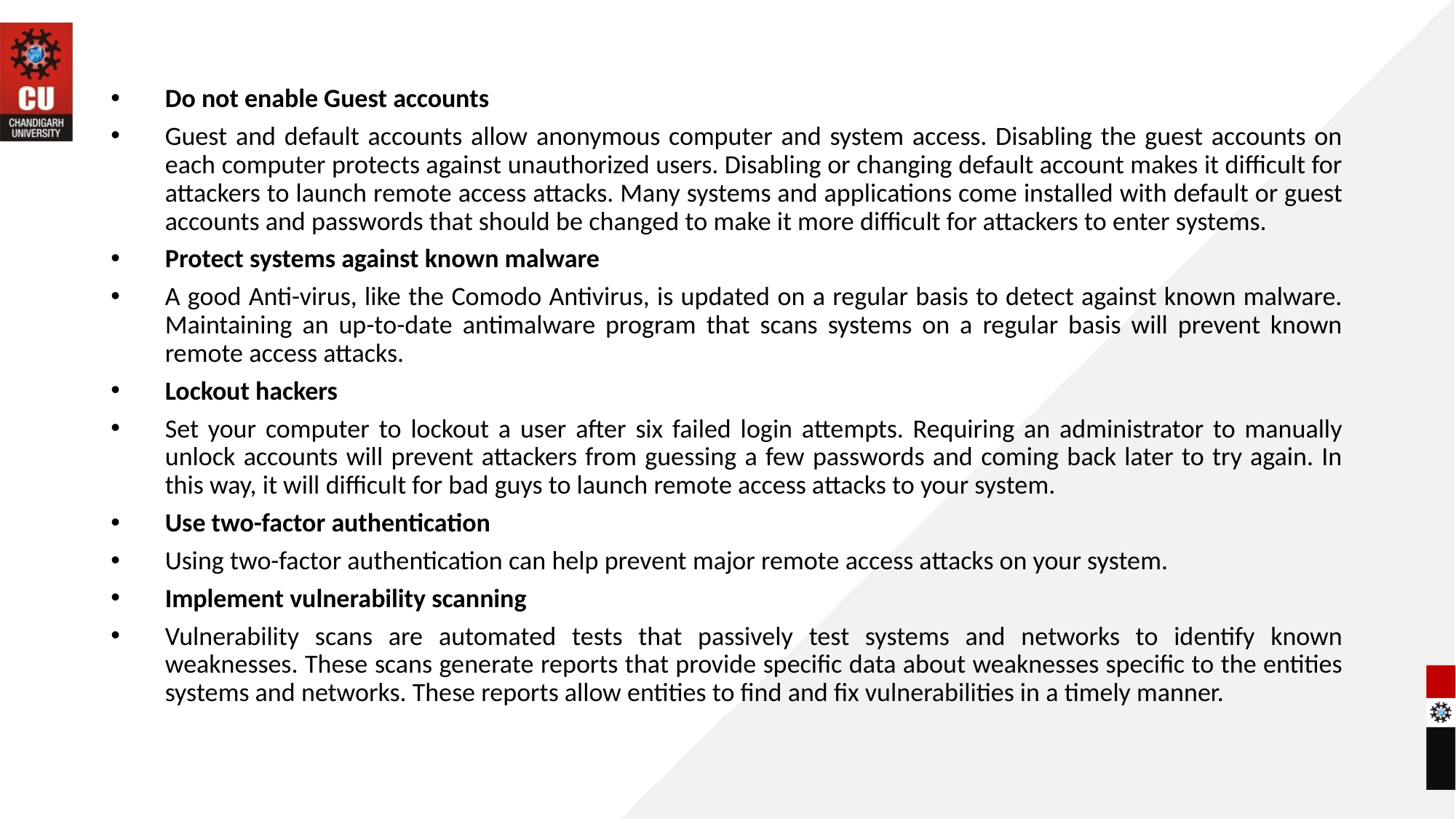

Do not enable Guest accounts
Guest and default accounts allow anonymous computer and system access. Disabling the guest accounts on each computer protects against unauthorized users. Disabling or changing default account makes it difficult for attackers to launch remote access attacks. Many systems and applications come installed with default or guest accounts and passwords that should be changed to make it more difficult for attackers to enter systems.
Protect systems against known malware
A good Anti-virus, like the Comodo Antivirus, is updated on a regular basis to detect against known malware. Maintaining an up-to-date antimalware program that scans systems on a regular basis will prevent known remote access attacks.
Lockout hackers
Set your computer to lockout a user after six failed login attempts. Requiring an administrator to manually unlock accounts will prevent attackers from guessing a few passwords and coming back later to try again. In this way, it will difficult for bad guys to launch remote access attacks to your system.
Use two-factor authentication
Using two-factor authentication can help prevent major remote access attacks on your system.
Implement vulnerability scanning
Vulnerability scans are automated tests that passively test systems and networks to identify known weaknesses. These scans generate reports that provide specific data about weaknesses specific to the entities systems and networks. These reports allow entities to find and fix vulnerabilities in a timely manner.